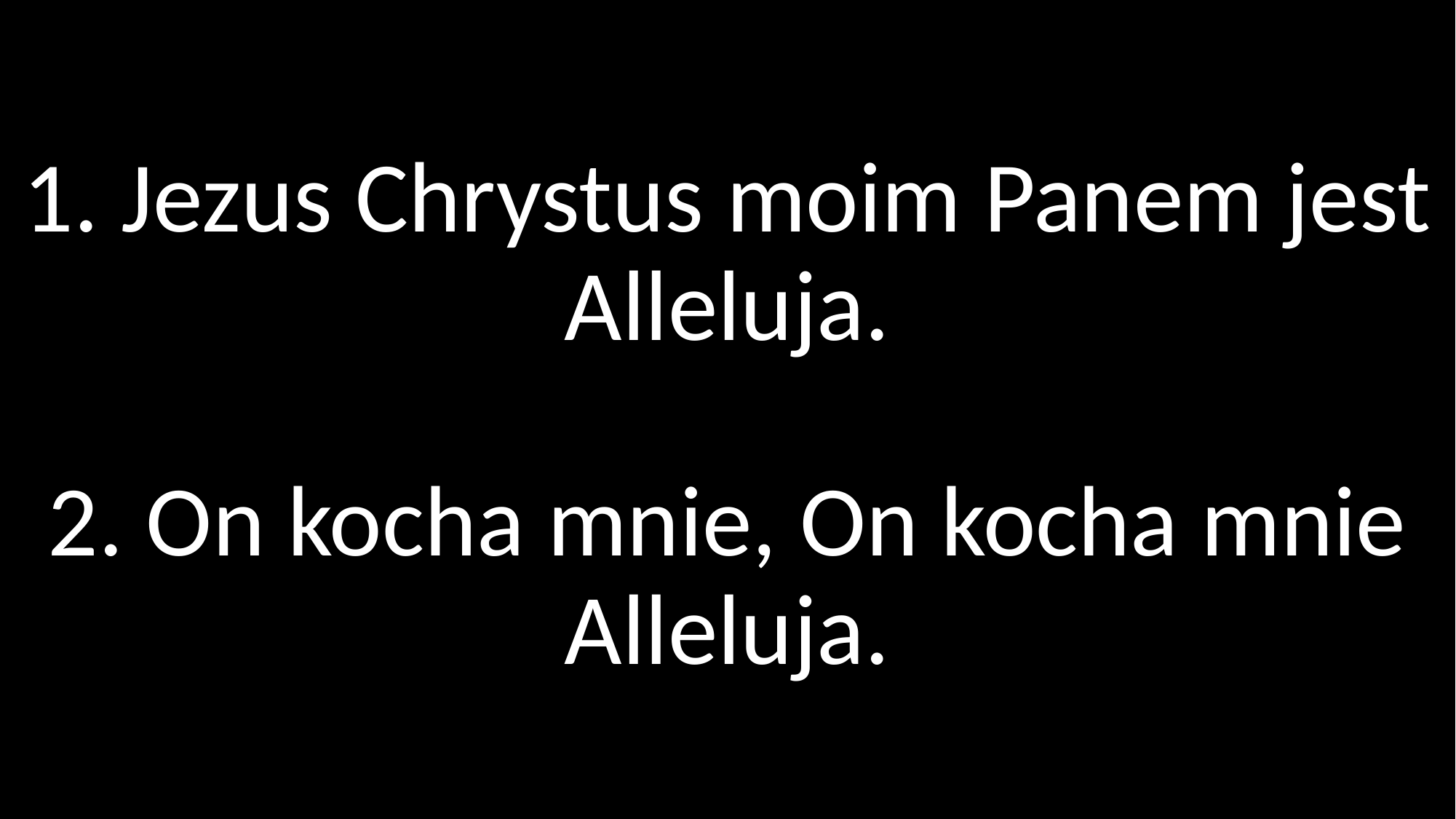

# 1. Jezus Chrystus moim Panem jest Alleluja. 2. On kocha mnie, On kocha mnie Alleluja.